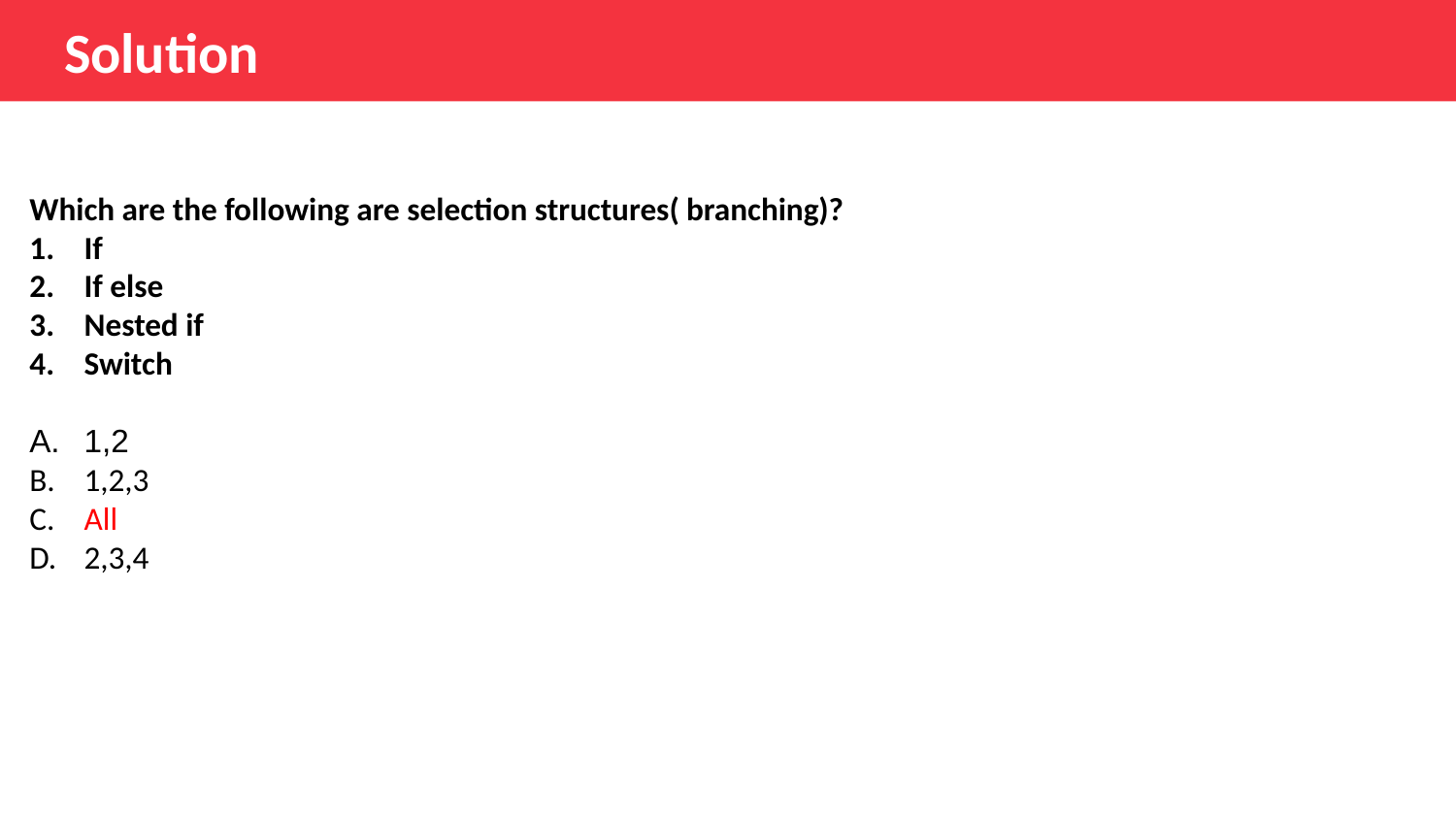

Solution

Which are the following are selection structures( branching)?
If
If else
Nested if
Switch

1,2
1,2,3
All
2,3,4